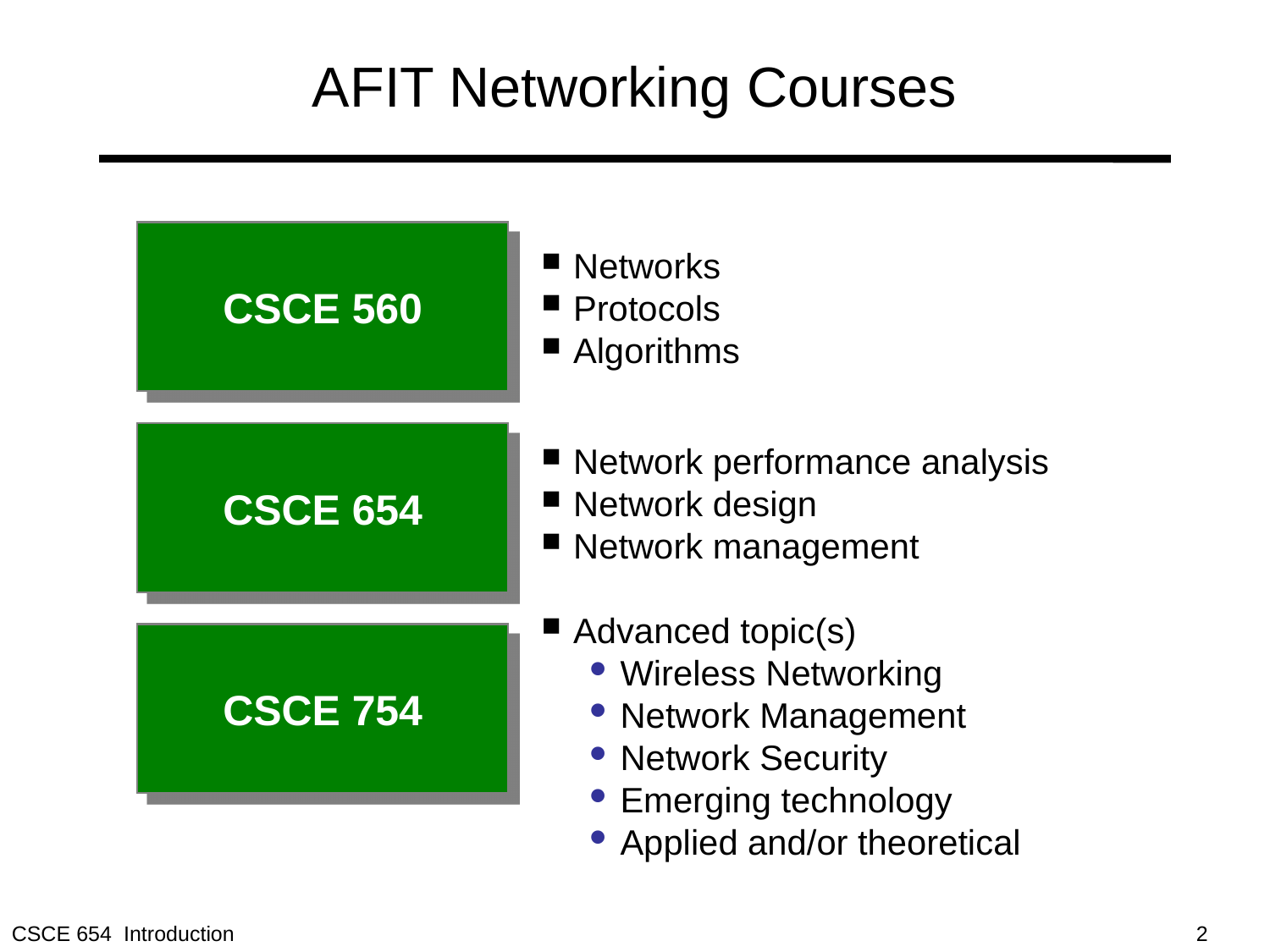

# AFIT Networking Courses
CSCE 560
Networks
Protocols
Algorithms
Network performance analysis
Network design
Network management
CSCE 654
Advanced topic(s)
Wireless Networking
Network Management
Network Security
Emerging technology
Applied and/or theoretical
CSCE 754